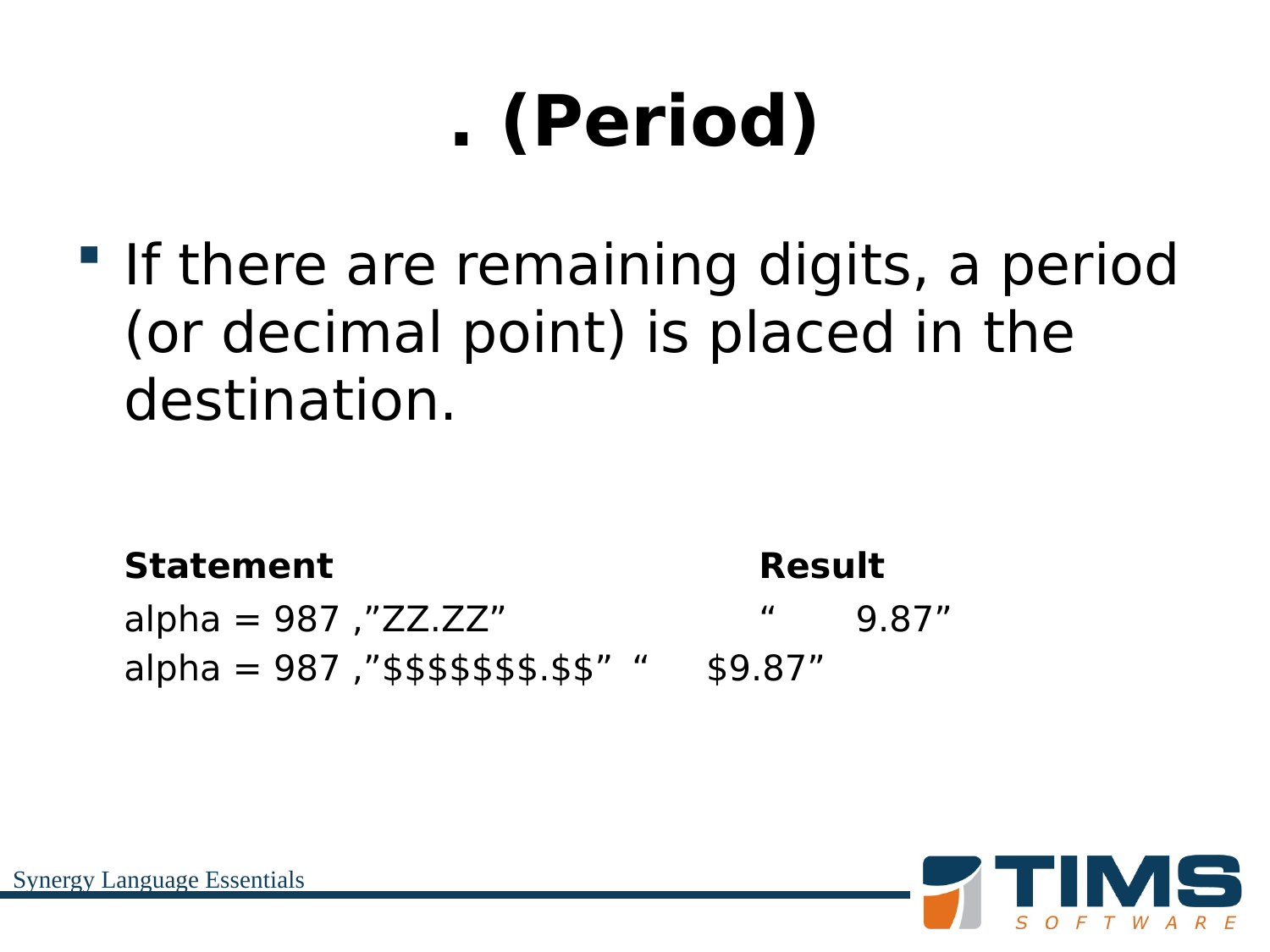

# . (Period)
If there are remaining digits, a period (or decimal point) is placed in the destination.

	Statement				Result
	alpha = 987 ,”ZZ.ZZ”		“       9.87”
	alpha = 987 ,”$$$$$$$.$$”	“     $9.87”
Synergy Language Essentials